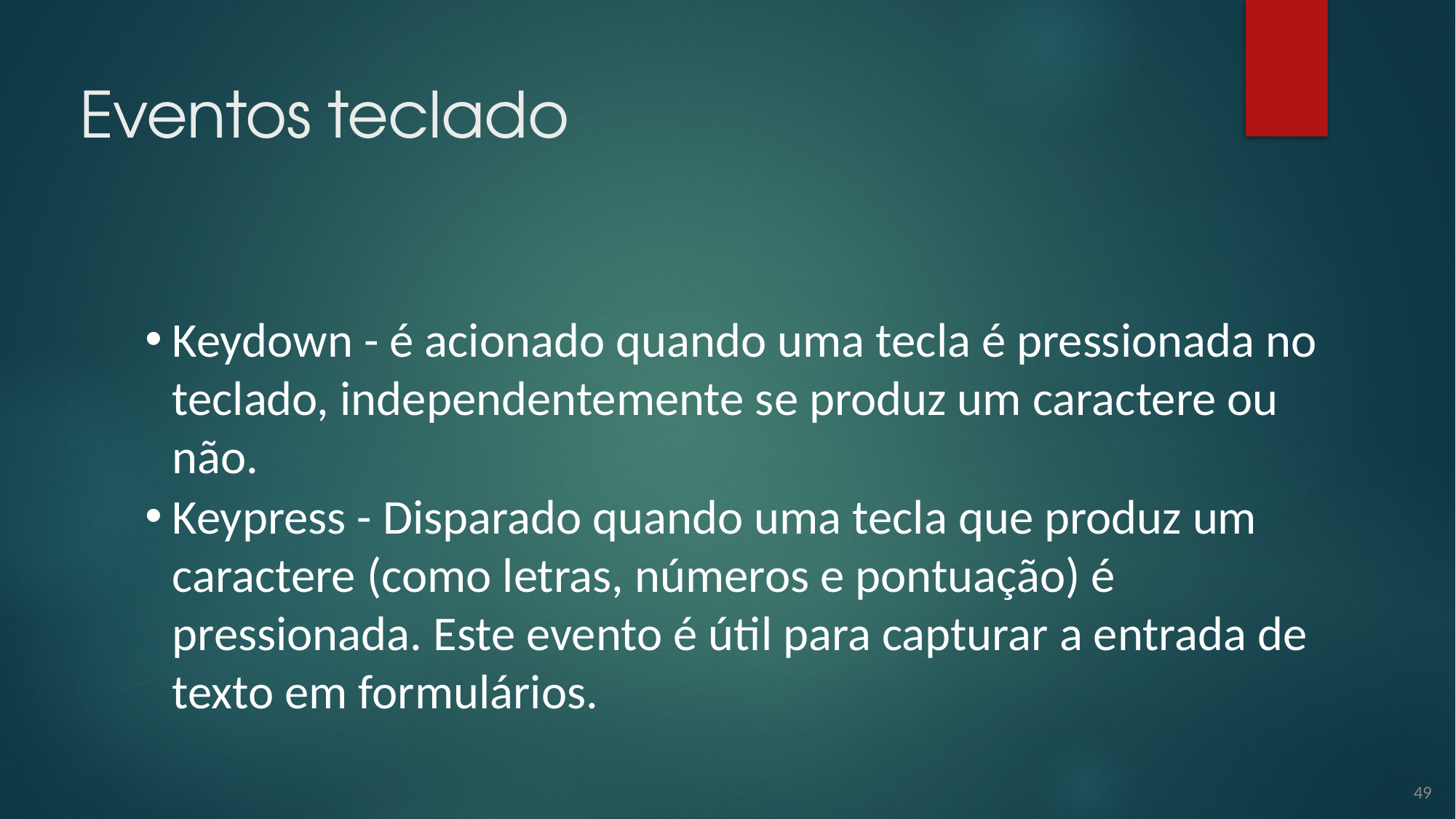

# Eventos teclado
Keydown - é acionado quando uma tecla é pressionada no teclado, independentemente se produz um caractere ou não.
Keypress - Disparado quando uma tecla que produz um caractere (como letras, números e pontuação) é pressionada. Este evento é útil para capturar a entrada de texto em formulários.
49